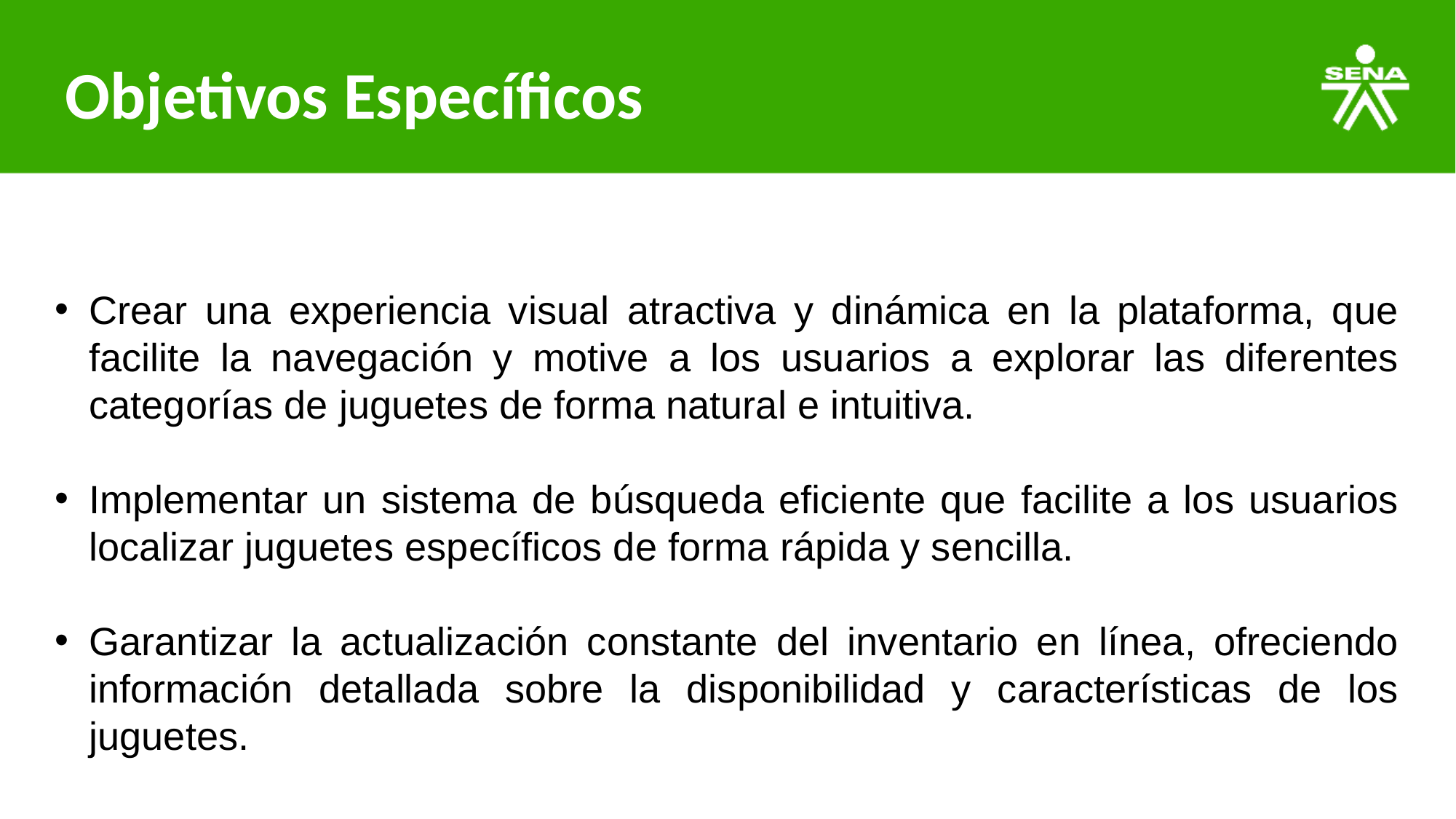

# Objetivos Específicos

Crear una experiencia visual atractiva y dinámica en la plataforma, que facilite la navegación y motive a los usuarios a explorar las diferentes categorías de juguetes de forma natural e intuitiva.

Implementar un sistema de búsqueda eficiente que facilite a los usuarios localizar juguetes específicos de forma rápida y sencilla.

Garantizar la actualización constante del inventario en línea, ofreciendo información detallada sobre la disponibilidad y características de los juguetes.